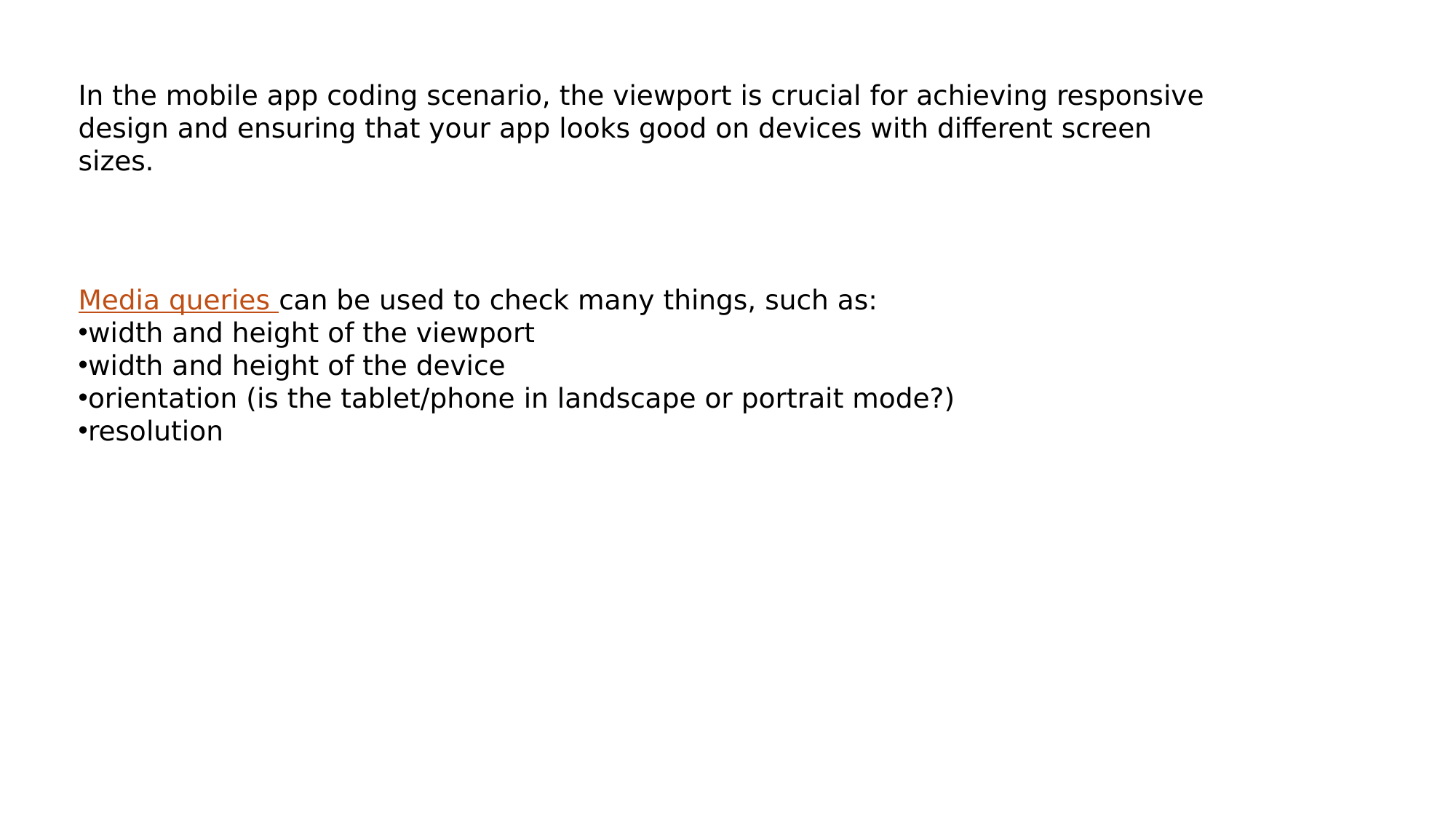

In the mobile app coding scenario, the viewport is crucial for achieving responsive design and ensuring that your app looks good on devices with different screen sizes.
Media queries can be used to check many things, such as:
width and height of the viewport
width and height of the device
orientation (is the tablet/phone in landscape or portrait mode?)
resolution